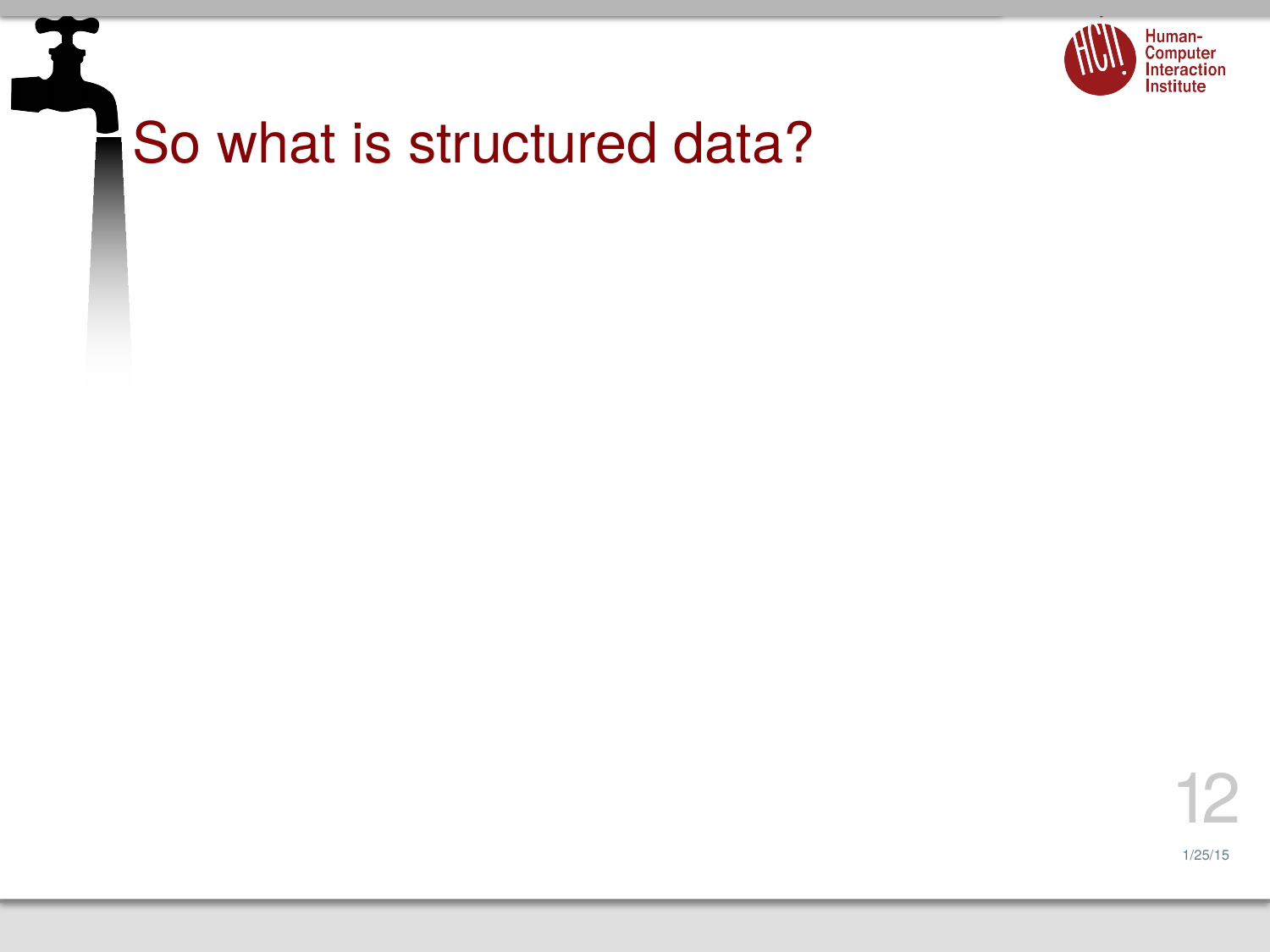

# So what is structured data?

12
1/25/15